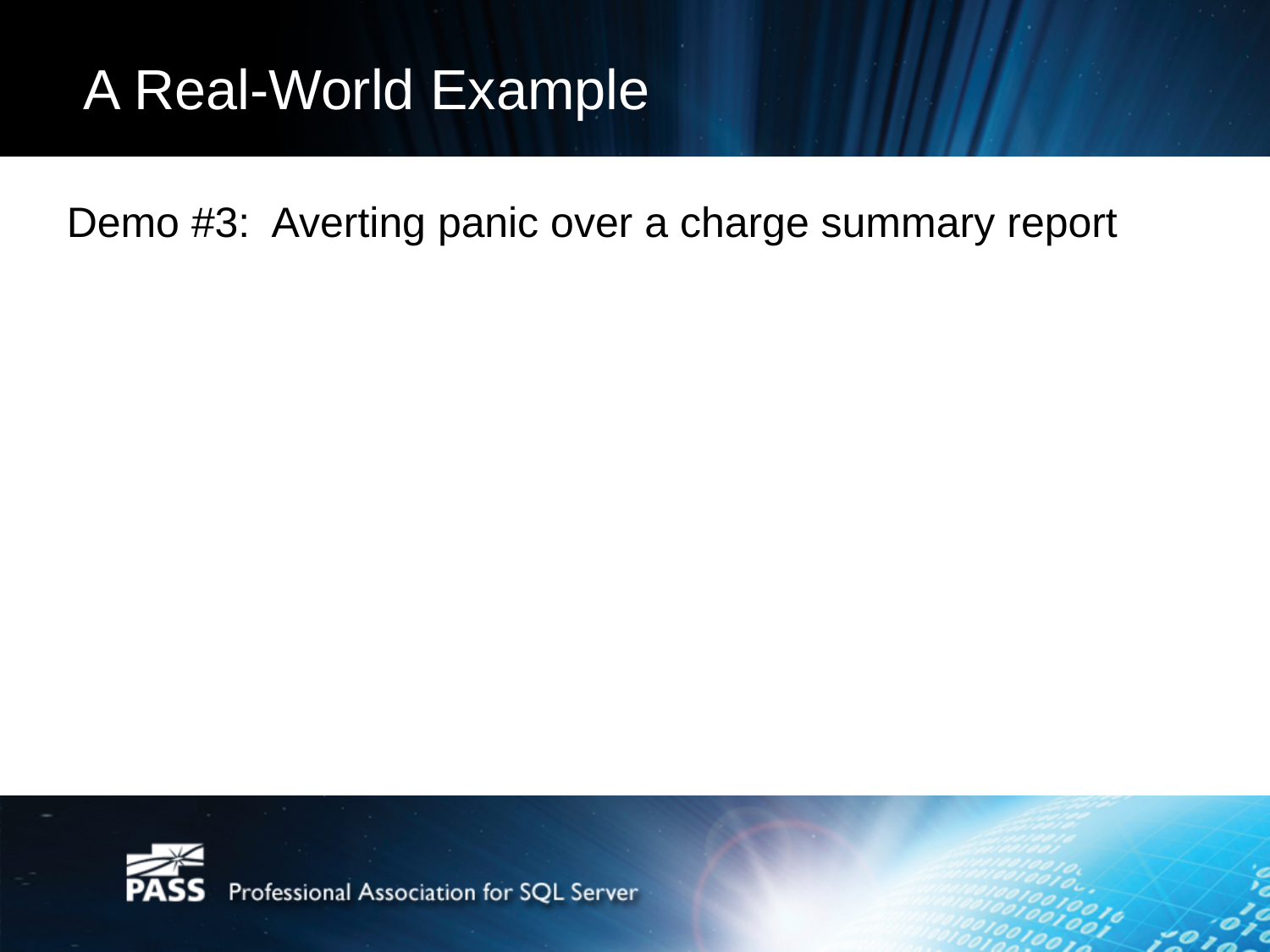

# A Real-World Example
Demo #3:  Averting panic over a charge summary report